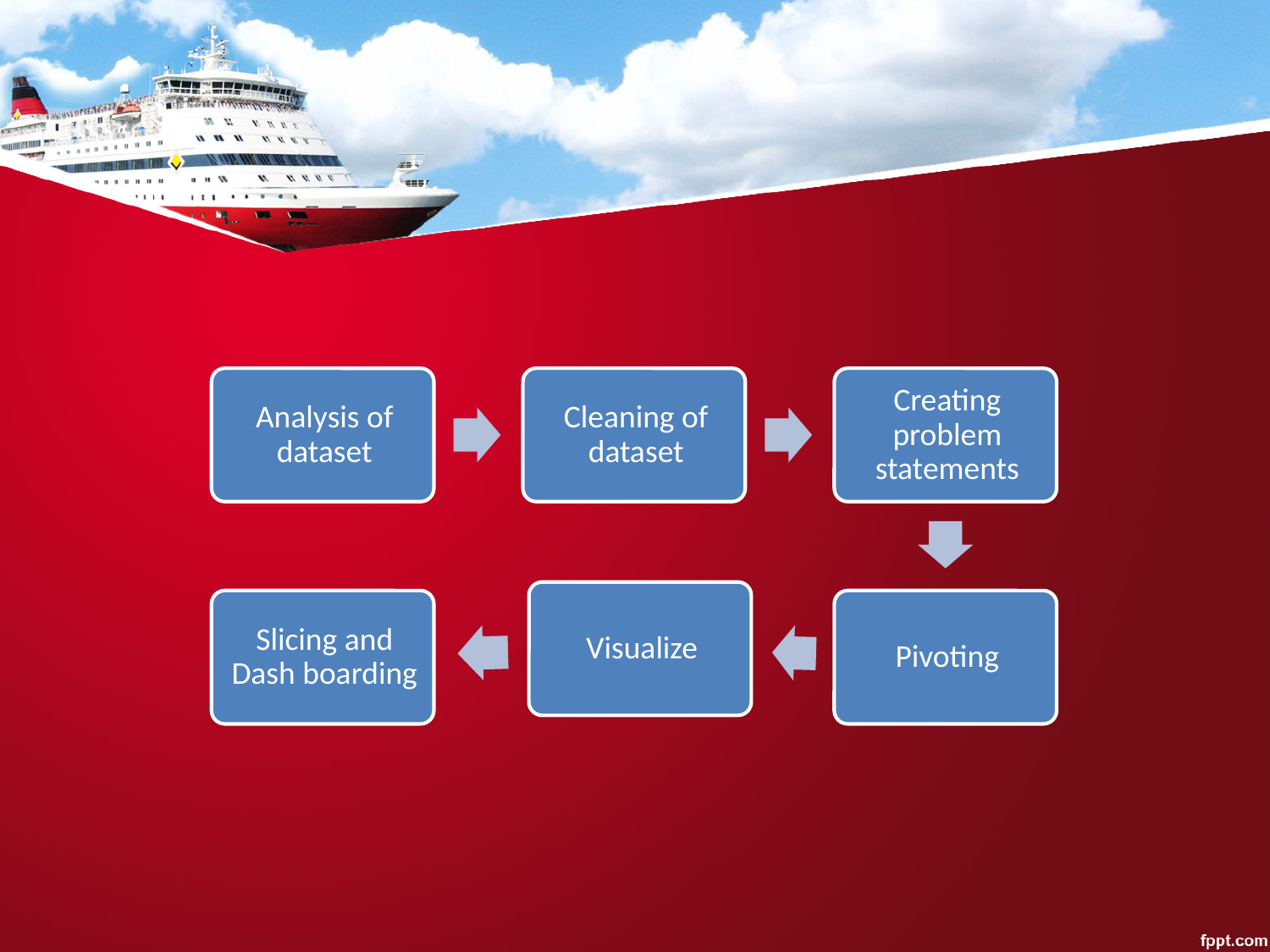

Analysis of dataset

Cleaning of dataset

Creating problem statements

Pivoting

Visualize

Slicing and Dash boarding